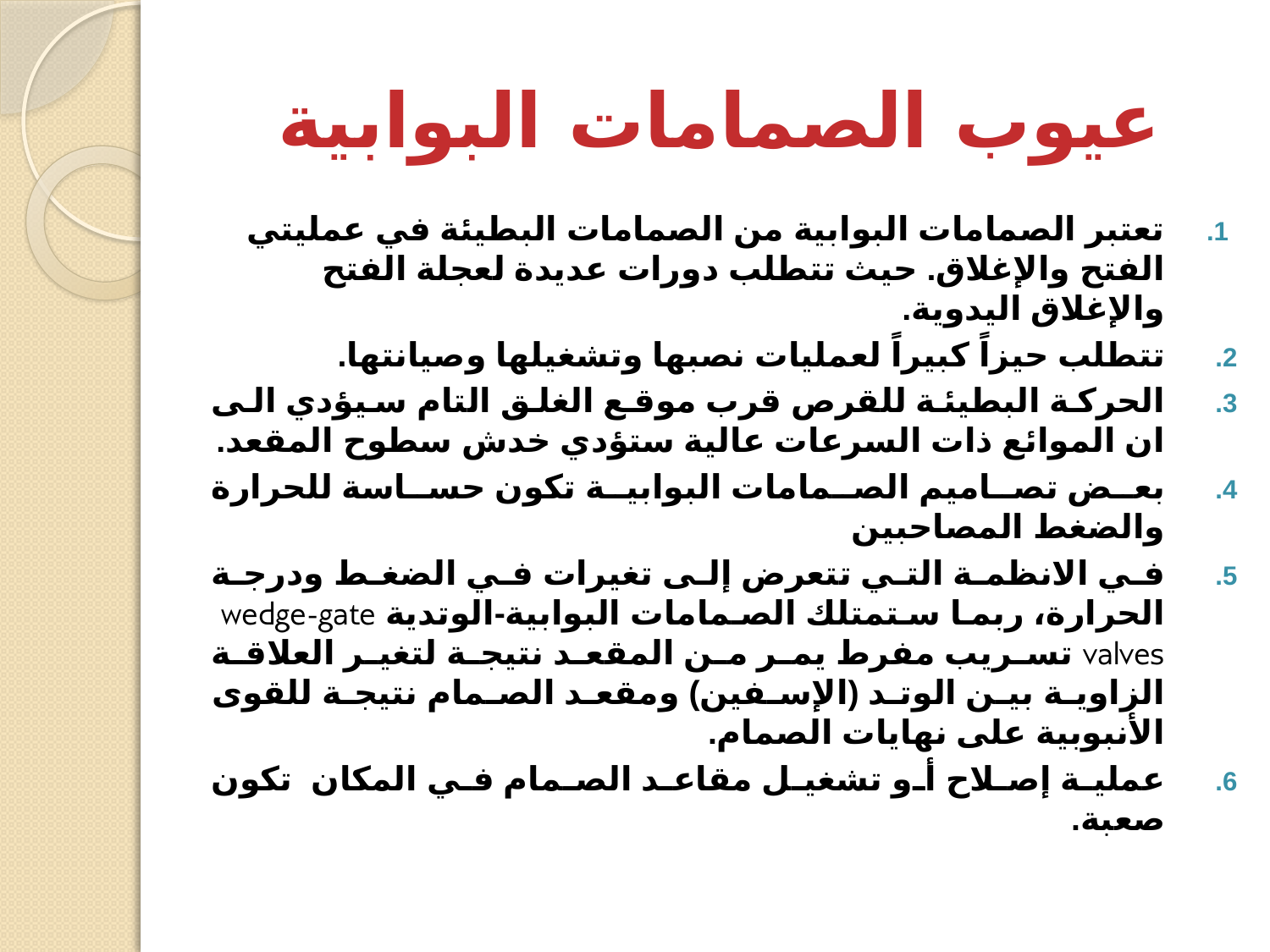

# عيوب الصمامات البوابية
تعتبر الصمامات البوابية من الصمامات البطيئة في عمليتي الفتح والإغلاق. حيث تتطلب دورات عديدة لعجلة الفتح والإغلاق اليدوية.
تتطلب حيزاً كبيراً لعمليات نصبها وتشغيلها وصيانتها.
الحركة البطيئة للقرص قرب موقع الغلق التام سيؤدي الى ان الموائع ذات السرعات عالية ستؤدي خدش سطوح المقعد.
بعض تصاميم الصمامات البوابية تكون حساسة للحرارة والضغط المصاحبين
في الانظمة التي تتعرض إلى تغيرات في الضغط ودرجة الحرارة، ربما ستمتلك الصمامات البوابية-الوتدية wedge-gate valves تسريب مفرط يمر من المقعد نتيجة لتغير العلاقة الزاوية بين الوتد (الإسفين) ومقعد الصمام نتيجة للقوى الأنبوبية على نهايات الصمام.
عملية إصلاح أو تشغيل مقاعد الصمام في المكان  تكون صعبة.